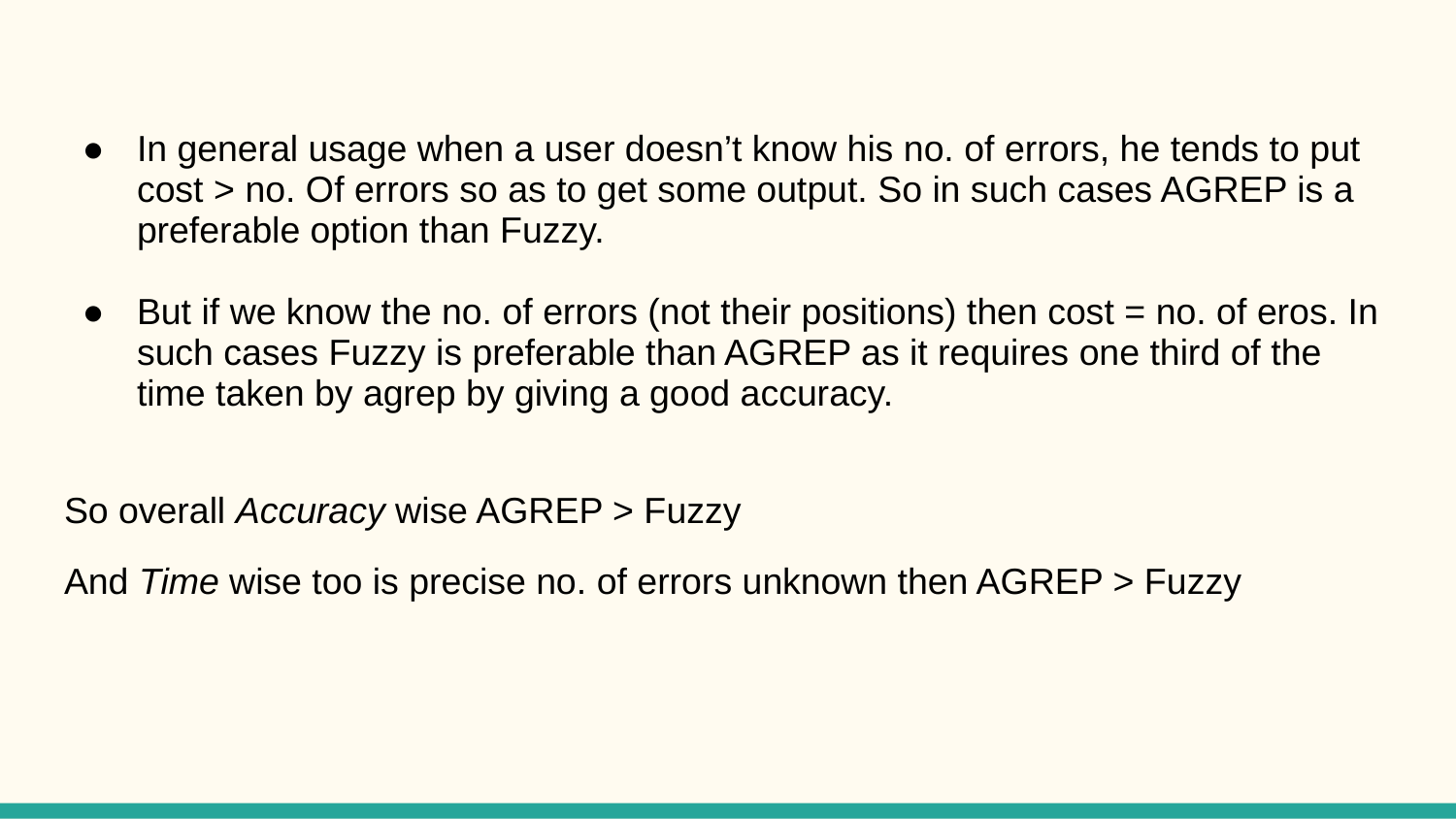

In general usage when a user doesn’t know his no. of errors, he tends to put cost > no. Of errors so as to get some output. So in such cases AGREP is a preferable option than Fuzzy.

But if we know the no. of errors (not their positions) then cost = no. of eros. In such cases Fuzzy is preferable than AGREP as it requires one third of the time taken by agrep by giving a good accuracy.

So overall Accuracy wise AGREP > Fuzzy
And Time wise too is precise no. of errors unknown then AGREP > Fuzzy